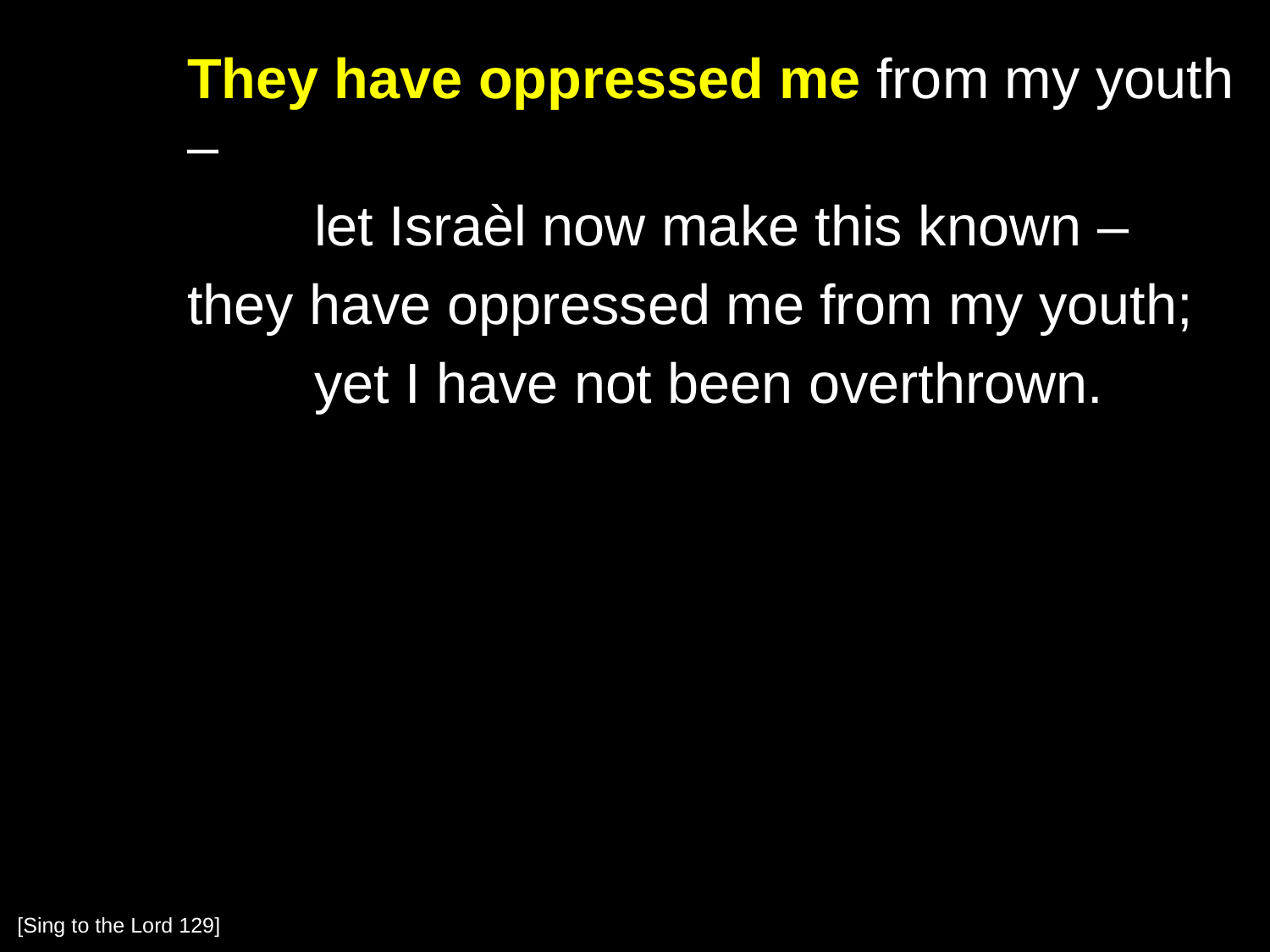

They have oppressed me from my youth –
		let Israèl now make this known –
	they have oppressed me from my youth;
		yet I have not been overthrown.
[Sing to the Lord 129]